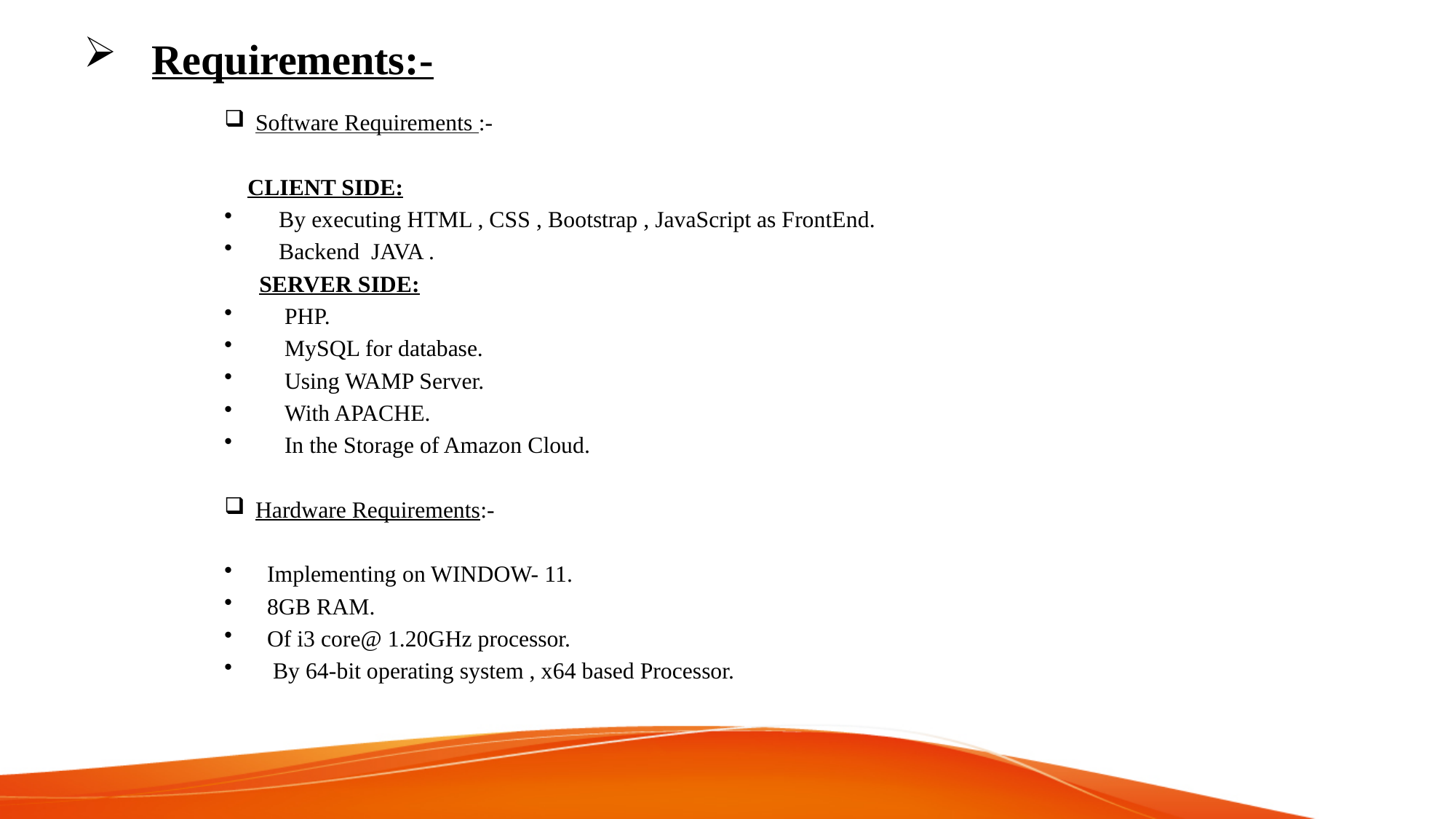

# Requirements:-
Software Requirements :-

    CLIENT SIDE:
    By executing HTML , CSS , Bootstrap , JavaScript as FrontEnd.
    Backend  JAVA .
      SERVER SIDE:
     PHP.
     MySQL for database.
     Using WAMP Server.
     With APACHE.
     In the Storage of Amazon Cloud.

Hardware Requirements:-

  Implementing on WINDOW- 11.
  8GB RAM.
  Of i3 core@ 1.20GHz processor.
   By 64-bit operating system , x64 based Processor.